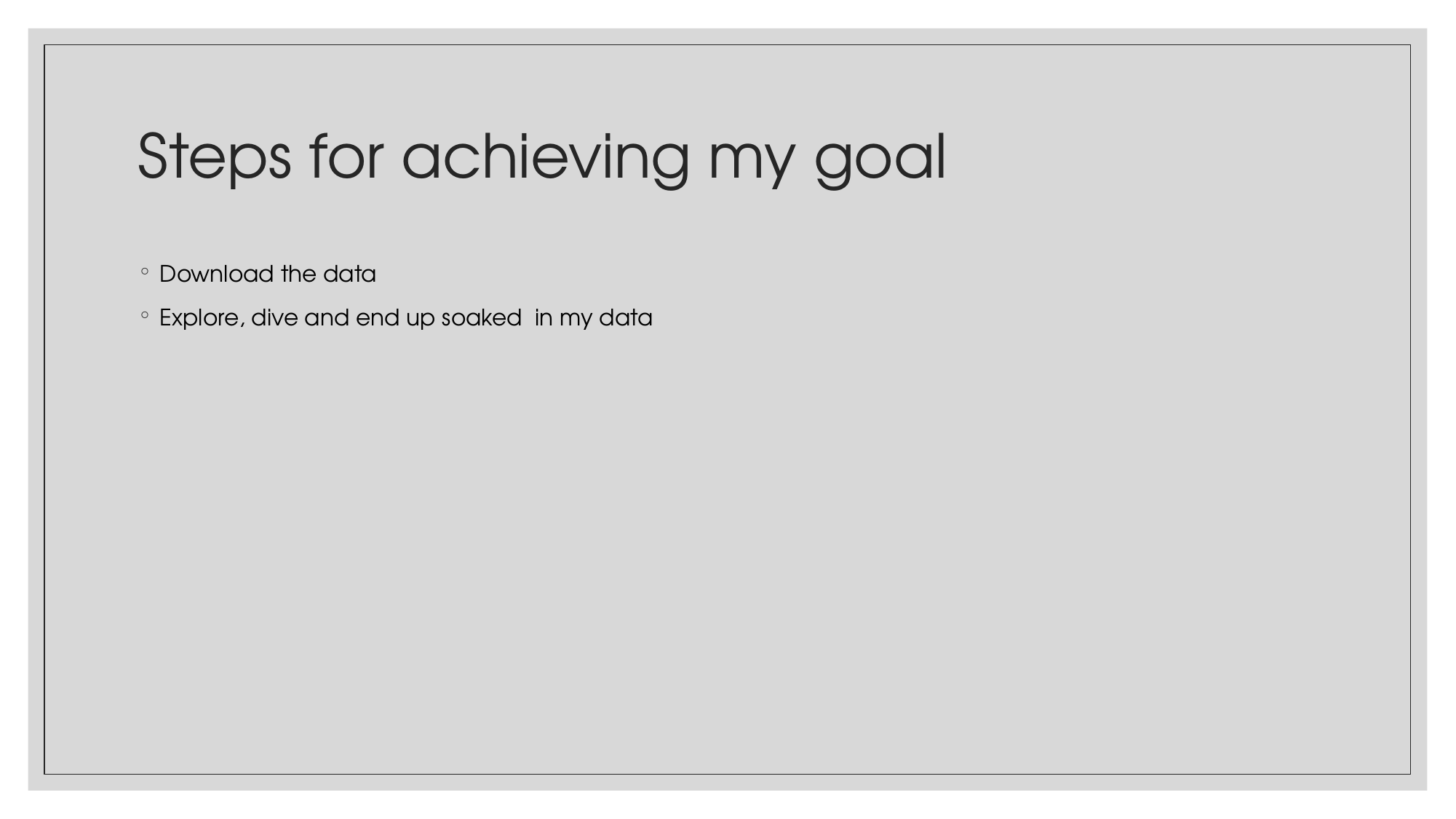

# Steps for achieving my goal
Download the data
Explore, dive and end up soaked  in my data